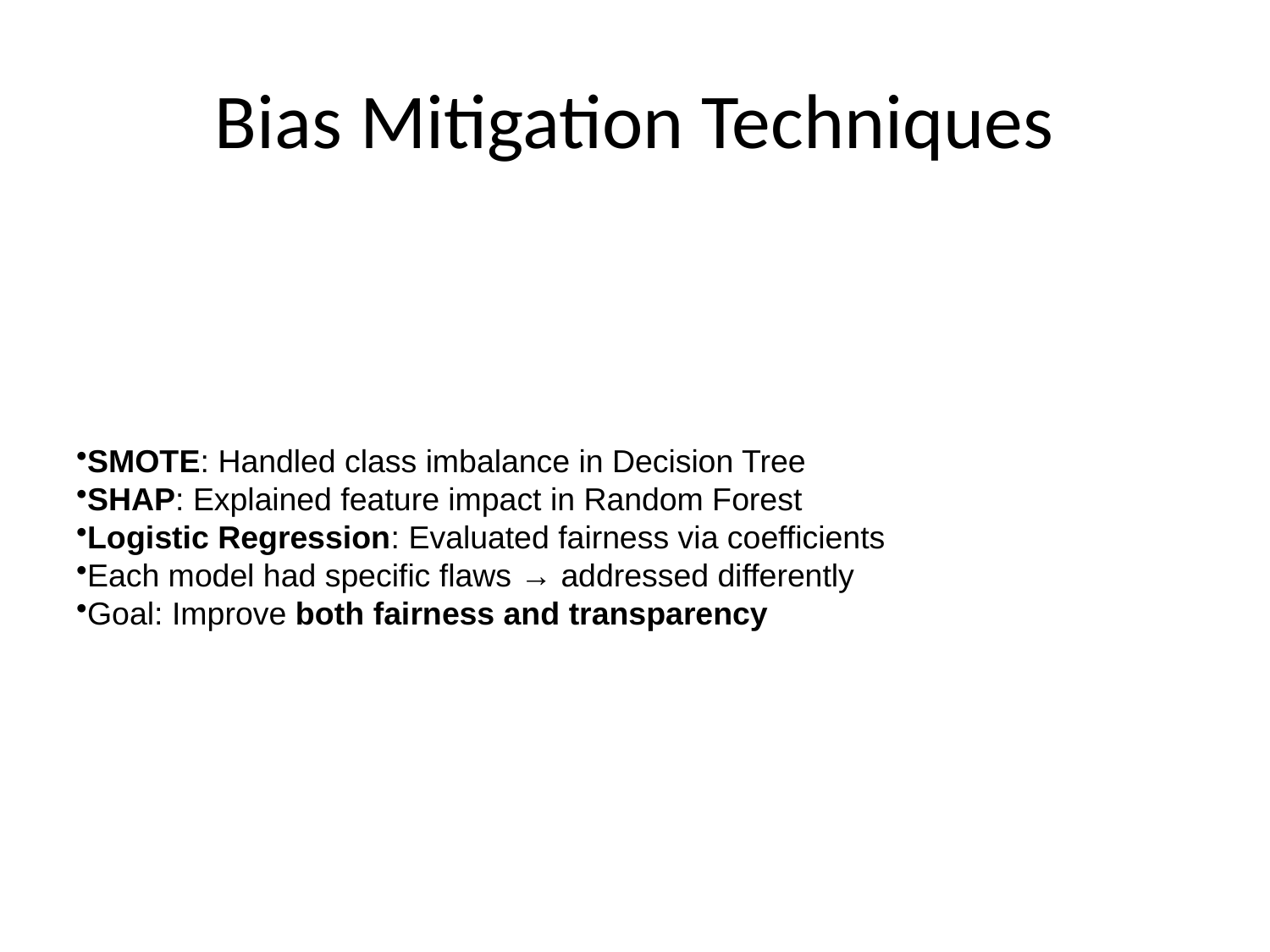

# Bias Mitigation Techniques
SMOTE: Handled class imbalance in Decision Tree
SHAP: Explained feature impact in Random Forest
Logistic Regression: Evaluated fairness via coefficients
Each model had specific flaws → addressed differently
Goal: Improve both fairness and transparency